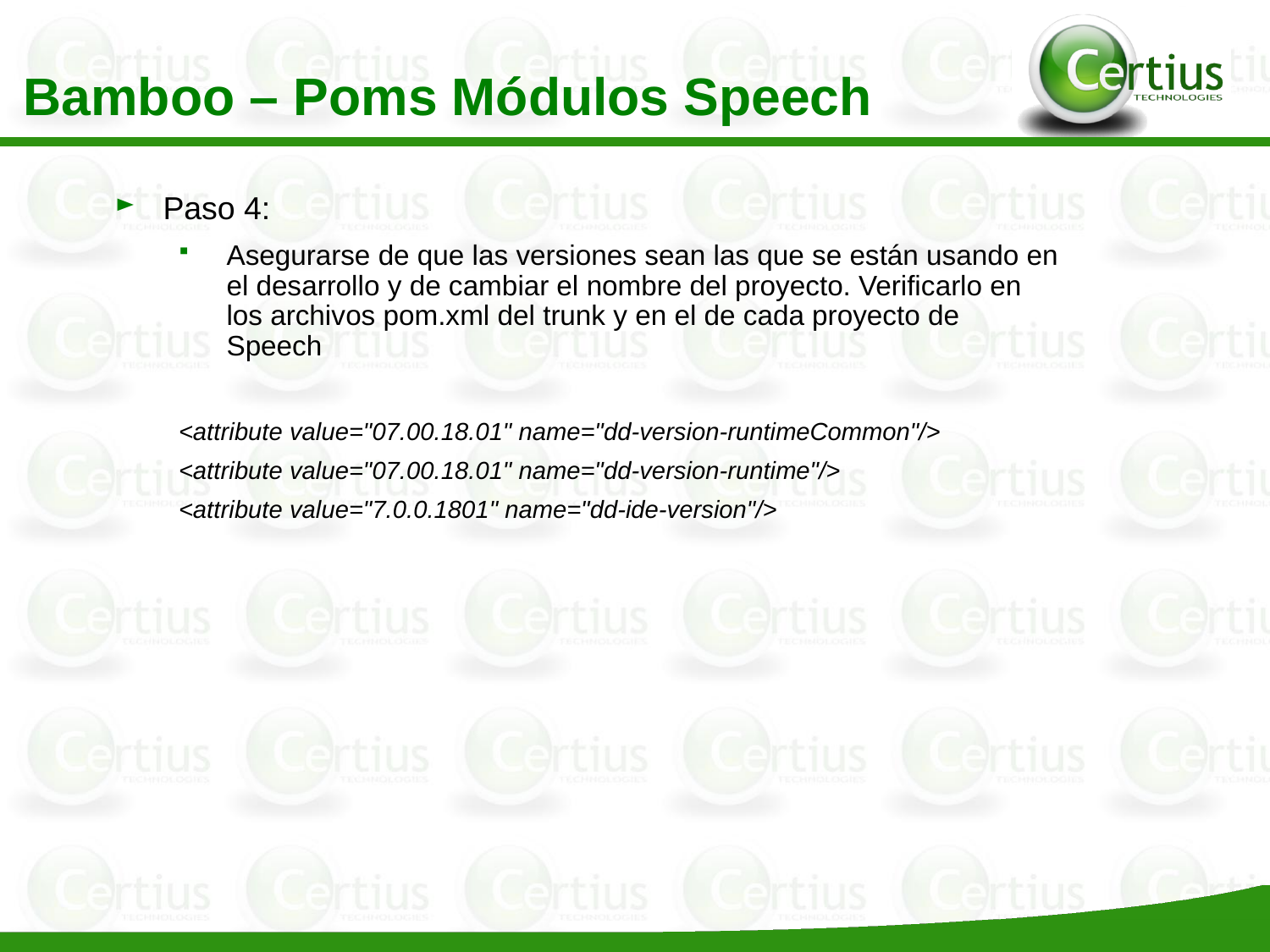

Bamboo – Poms Módulos Speech
Paso 4:
Asegurarse de que las versiones sean las que se están usando en el desarrollo y de cambiar el nombre del proyecto. Verificarlo en los archivos pom.xml del trunk y en el de cada proyecto de Speech

<attribute value="07.00.18.01" name="dd-version-runtimeCommon"/>
<attribute value="07.00.18.01" name="dd-version-runtime"/>
<attribute value="7.0.0.1801" name="dd-ide-version"/>